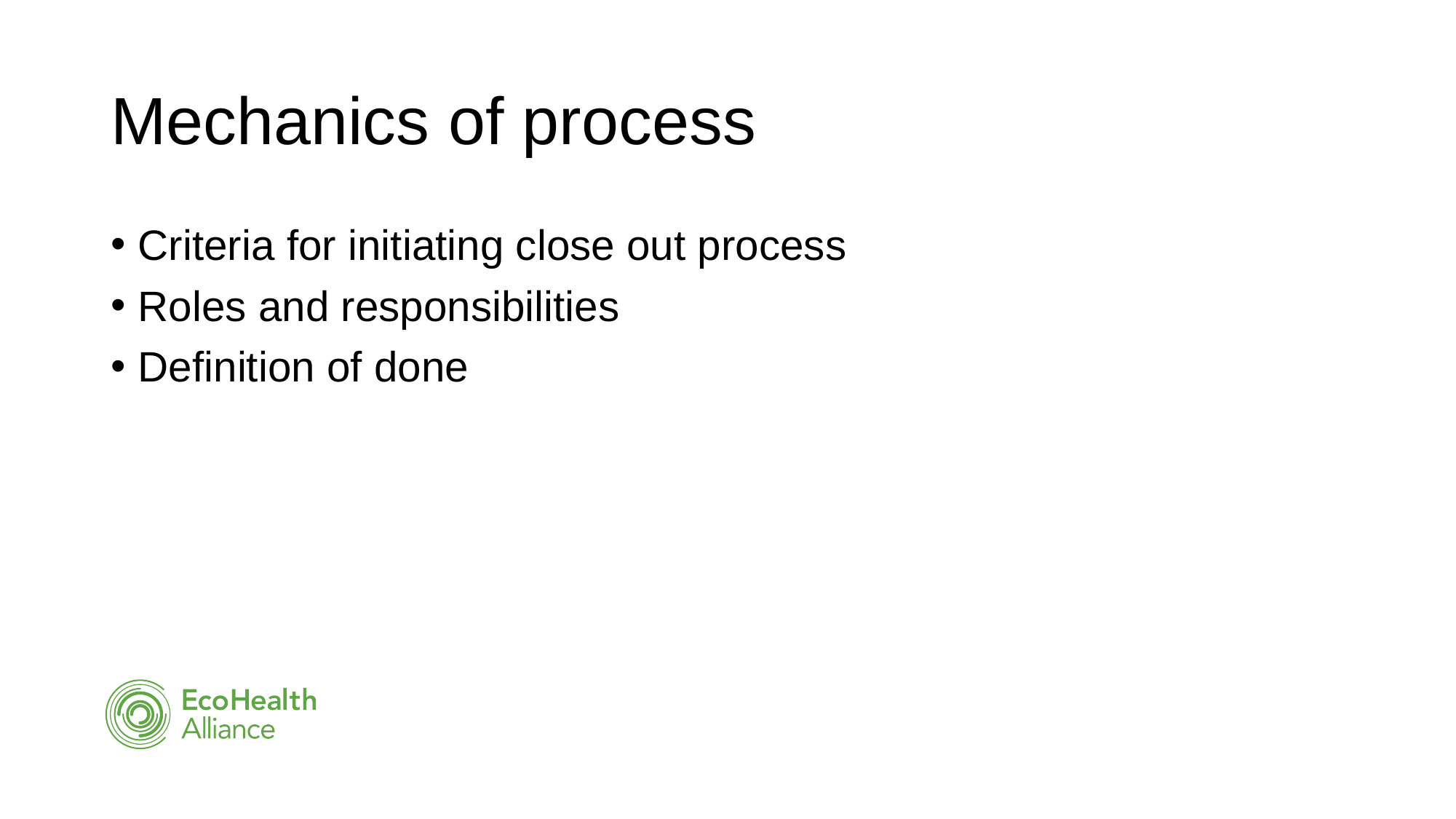

# Mechanics of process
Criteria for initiating close out process
Roles and responsibilities
Definition of done